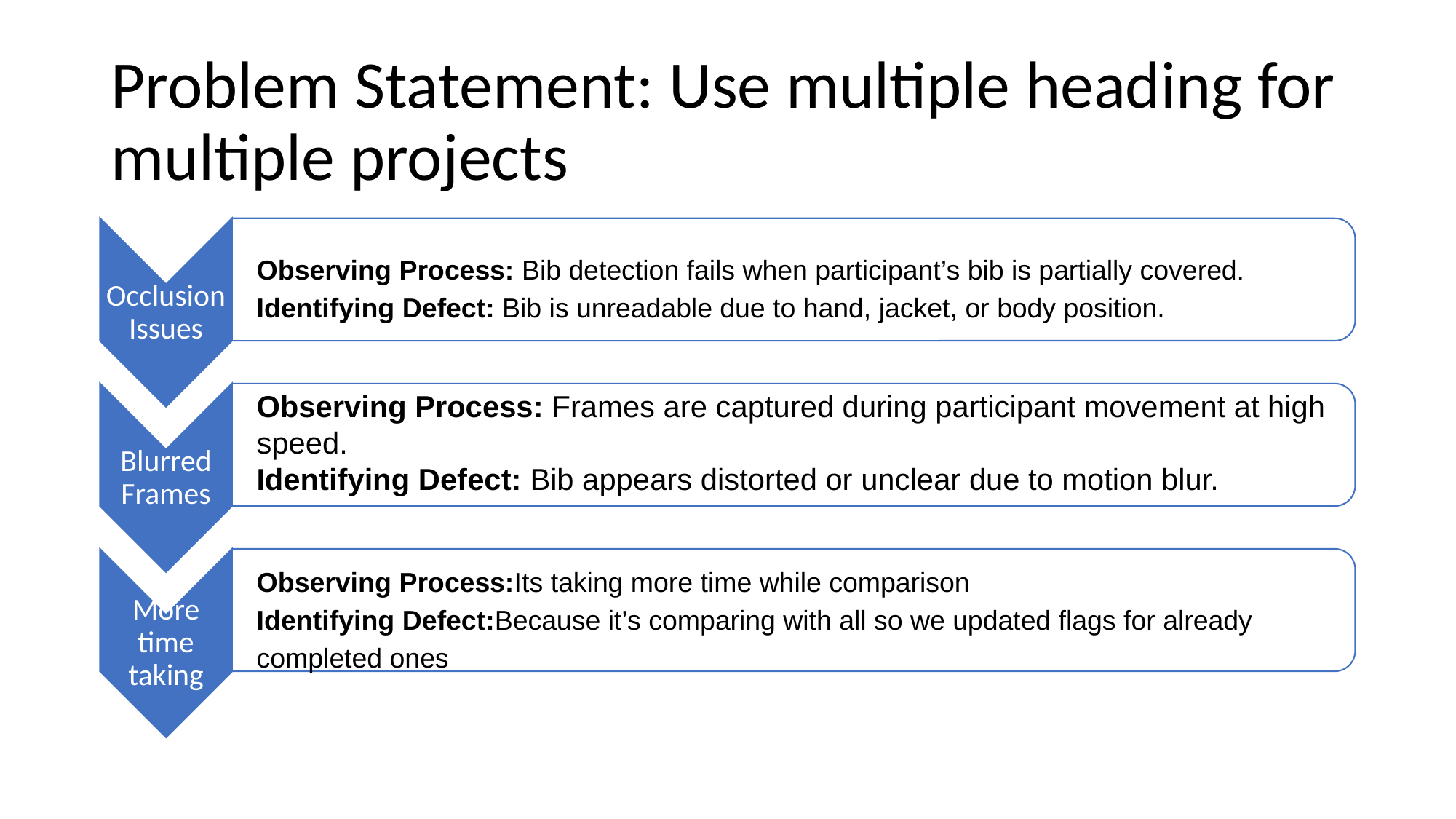

# Problem Statement: Use multiple heading for multiple projects

Observing Process: Bib detection fails when participant’s bib is partially covered.
Identifying Defect: Bib is unreadable due to hand, jacket, or body position.

Occlusion Issues
Observing Process: Frames are captured during participant movement at high speed.
Identifying Defect: Bib appears distorted or unclear due to motion blur.

Blurred Frames

Observing Process:Its taking more time while comparison
Identifying Defect:Because it’s comparing with all so we updated flags for already completed ones

More time taking